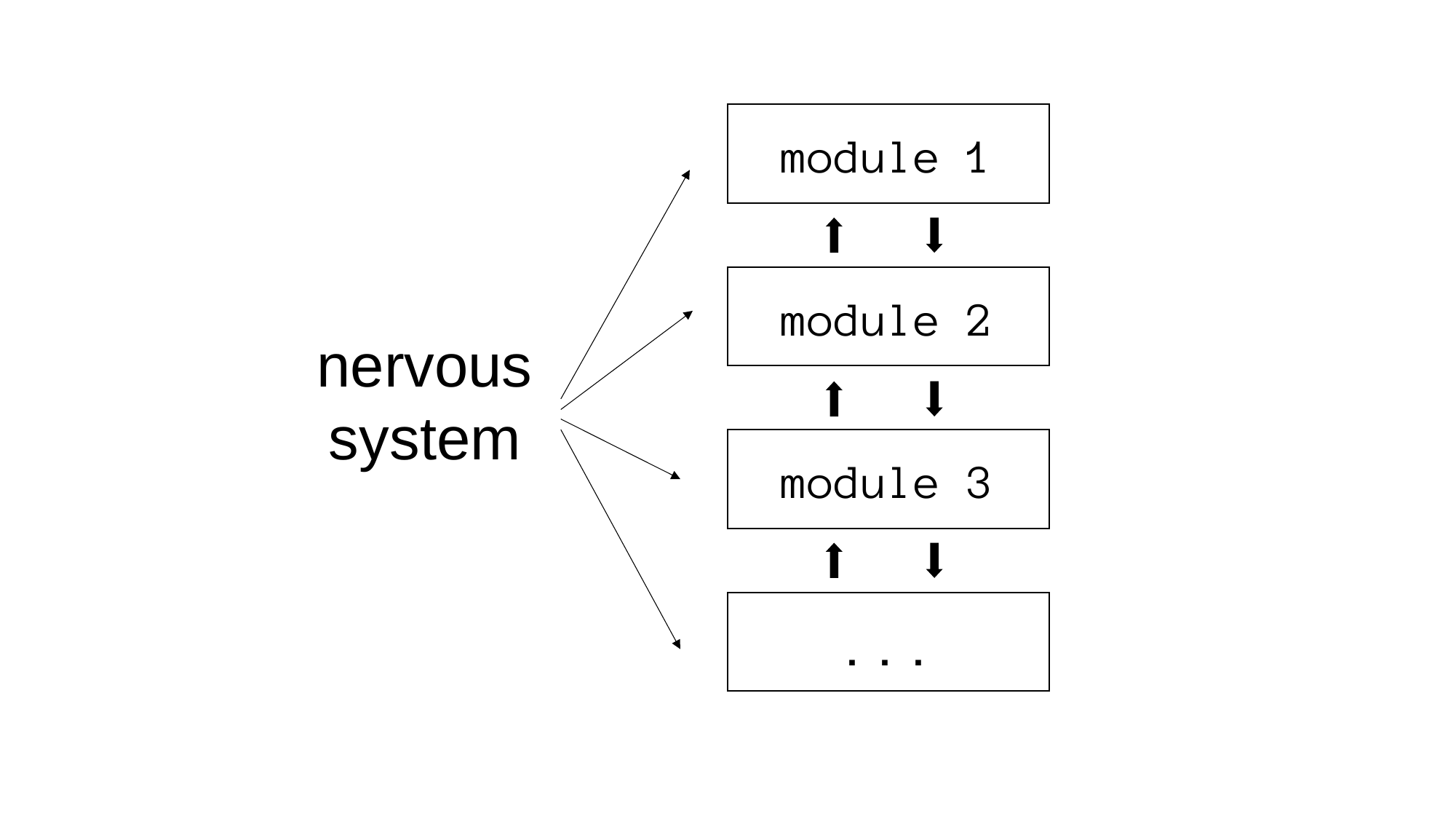

module 1

module 2
nervous system

module 3

...